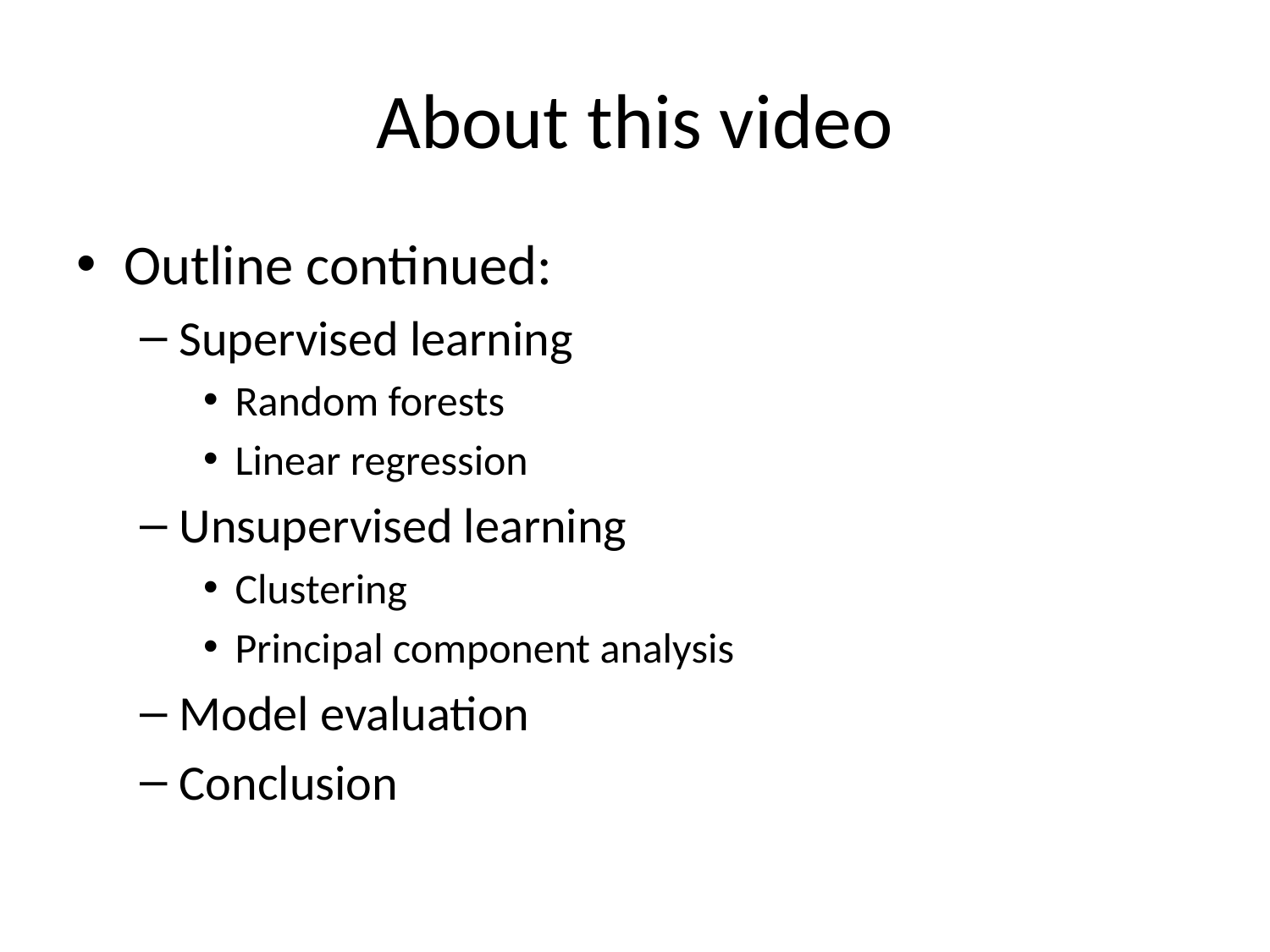

# About this video
Outline continued:
Supervised learning
Random forests
Linear regression
Unsupervised learning
Clustering
Principal component analysis
Model evaluation
Conclusion